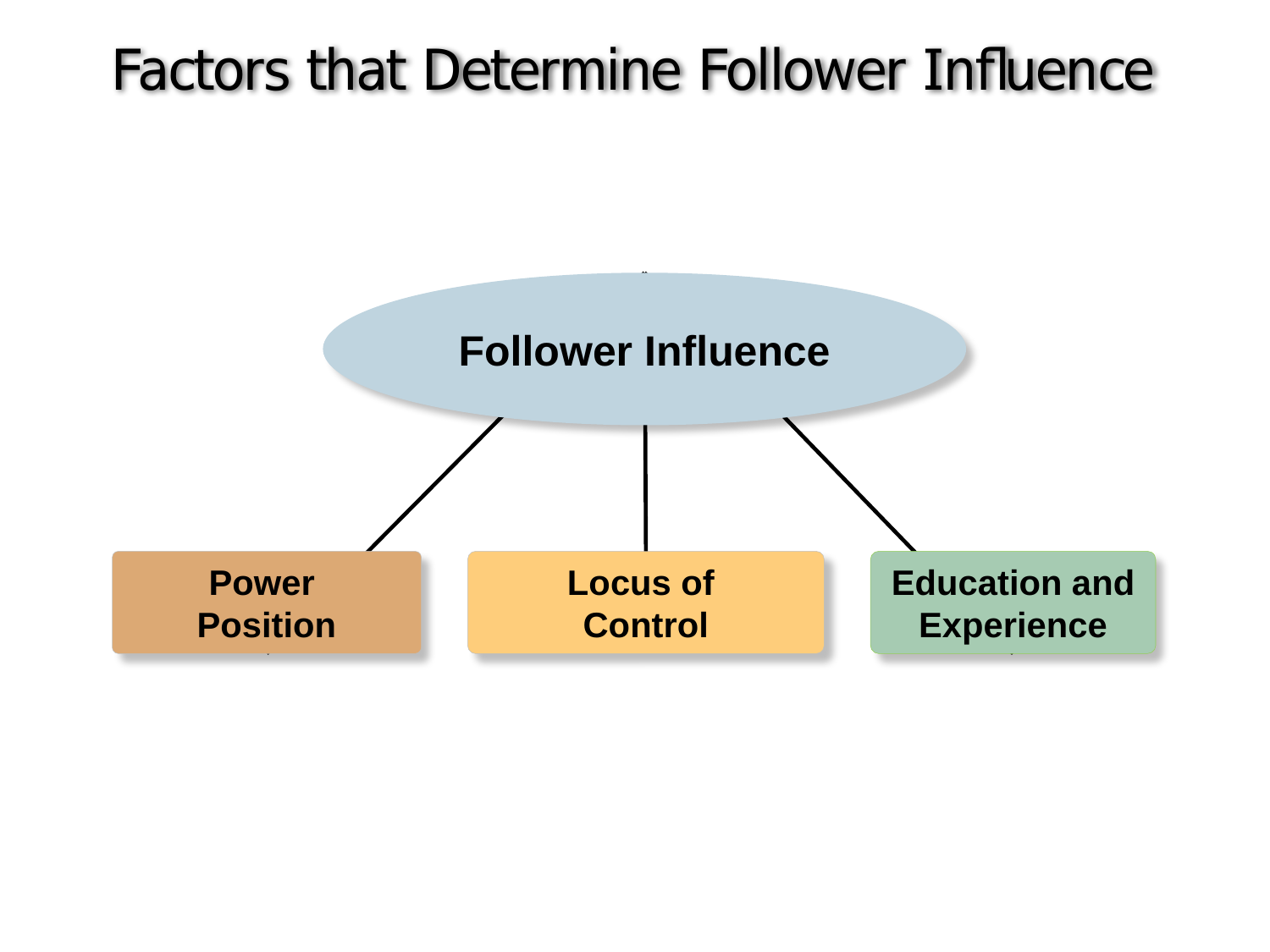

# Factors that Determine Follower Influence
Follower Influence
Power
Position
Locus of
Control
Education and Experience